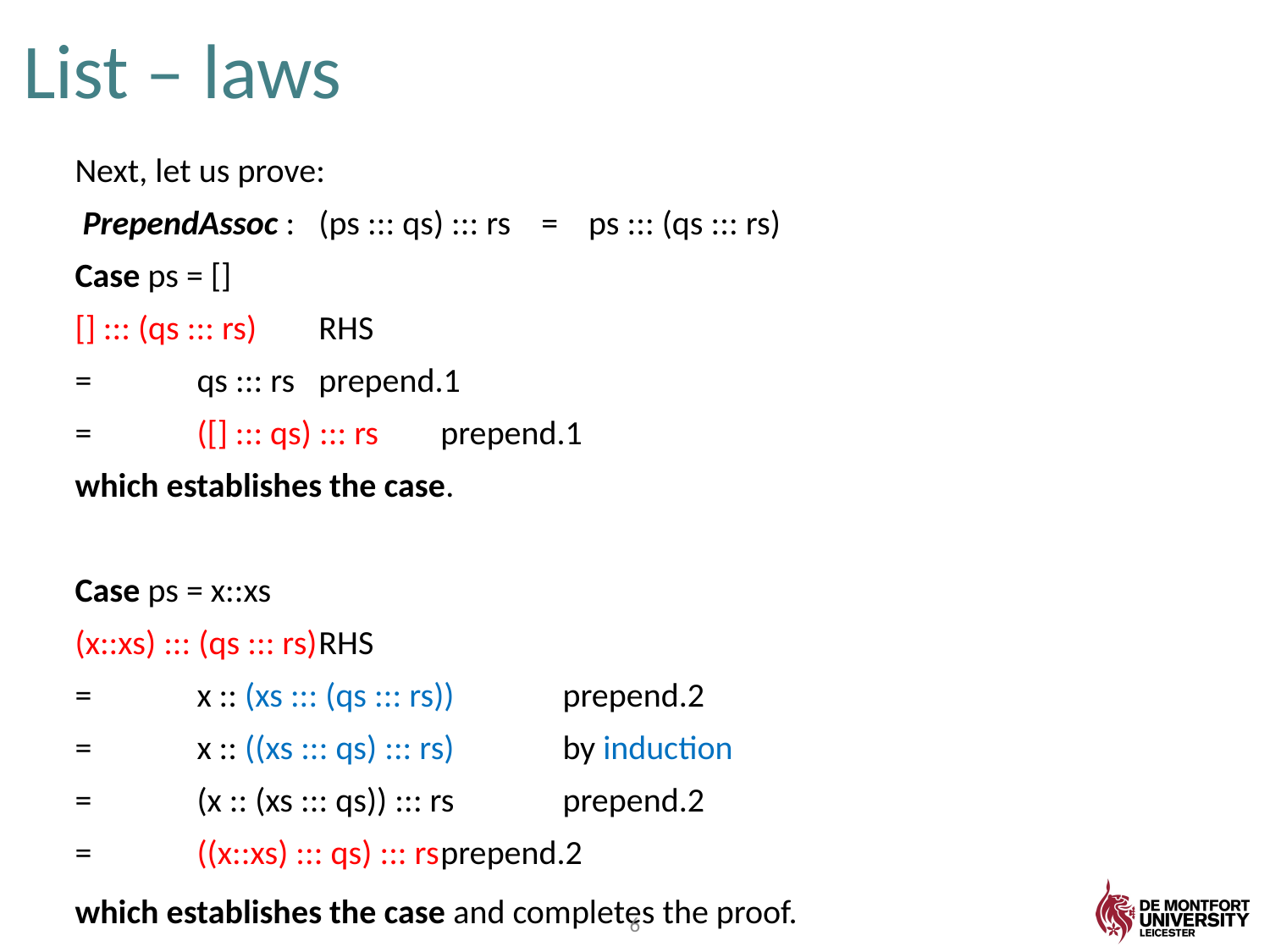

# List – laws
Next, let us prove:
	 PrependAssoc :	(ps ::: qs) ::: rs    =    ps ::: (qs ::: rs)
Case ps = []
	[] ::: (qs ::: rs)					RHS
=	qs ::: rs							prepend.1
=	([] ::: qs) ::: rs					prepend.1
which establishes the case.

Case ps = x::xs
	(x::xs) ::: (qs ::: rs)					RHS
=	x :: (xs ::: (qs ::: rs))				prepend.2
=	x :: ((xs ::: qs) ::: rs)				by induction
=	(x :: (xs ::: qs)) ::: rs				prepend.2
=	((x::xs) ::: qs) ::: rs					prepend.2
which establishes the case and completes the proof.
6